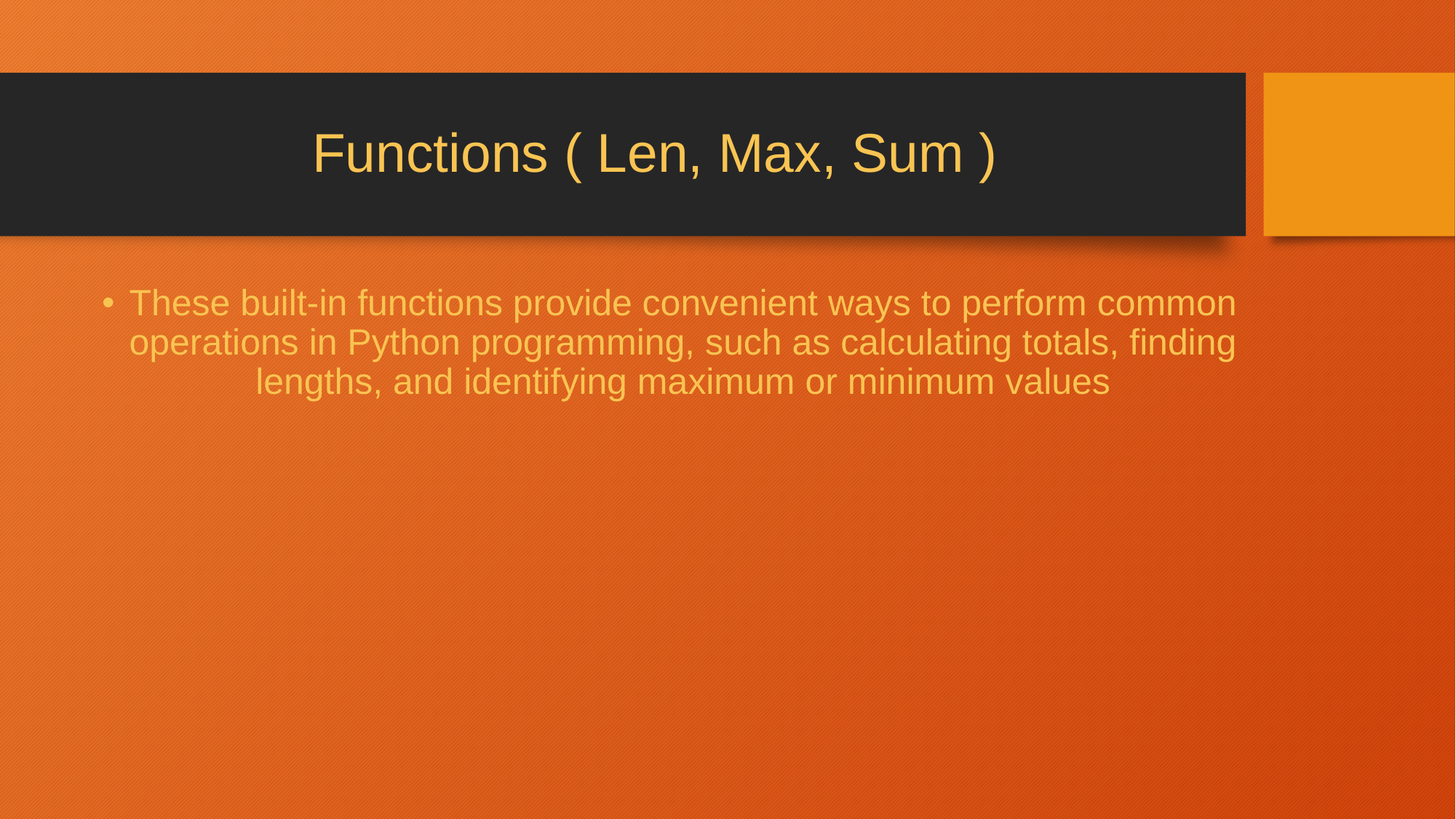

# Functions ( Len, Max, Sum )
These built-in functions provide convenient ways to perform common operations in Python programming, such as calculating totals, finding lengths, and identifying maximum or minimum values